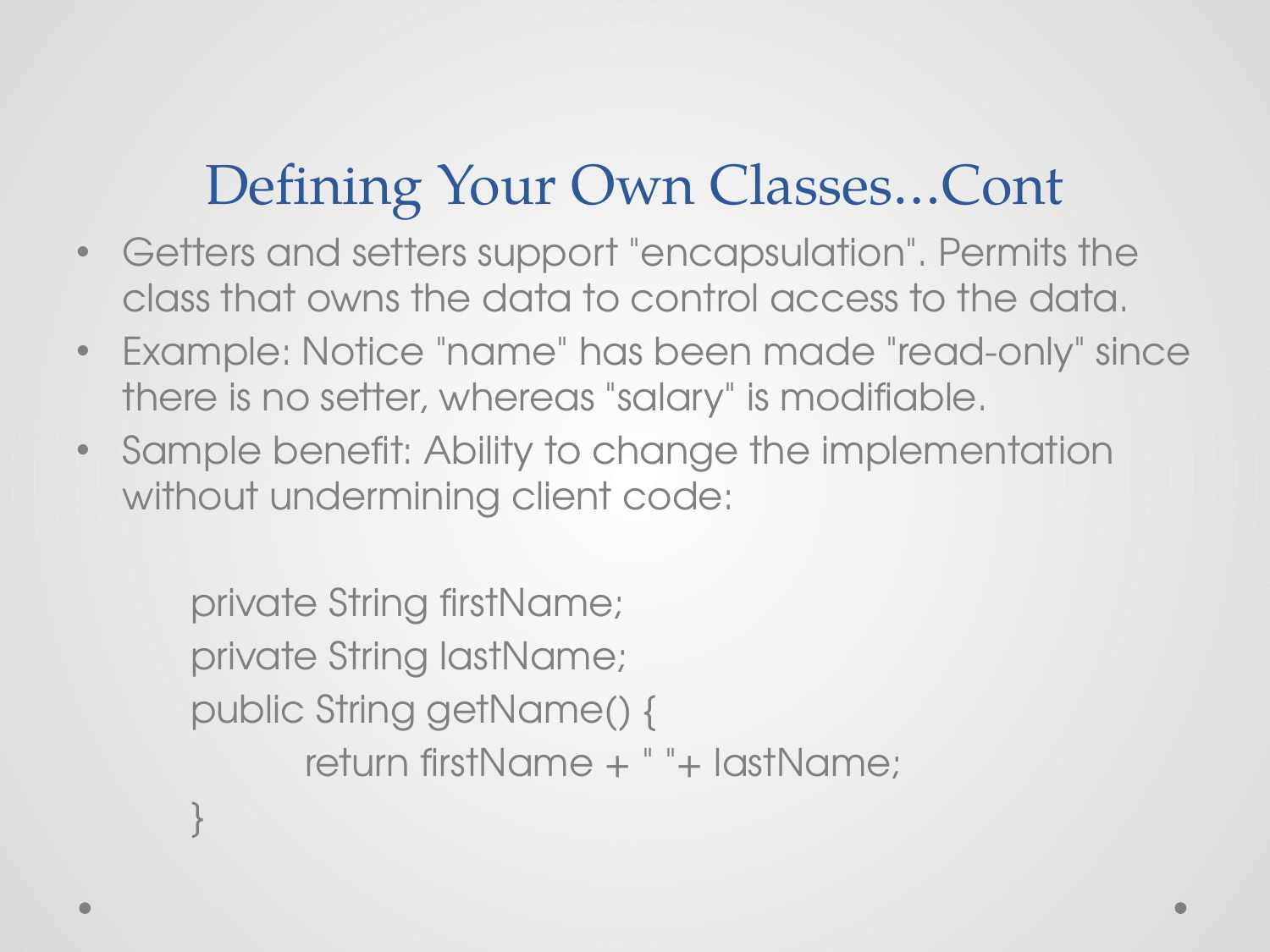

# Defining Your Own Classes…Cont
Getters and setters support "encapsulation". Permits the class that owns the data to control access to the data.
Example: Notice "name" has been made "read-only" since there is no setter, whereas "salary" is modifiable.
Sample benefit: Ability to change the implementation without undermining client code:

	private String firstName;
	private String lastName;
	public String getName() {
		return firstName + " "+ lastName;
	}